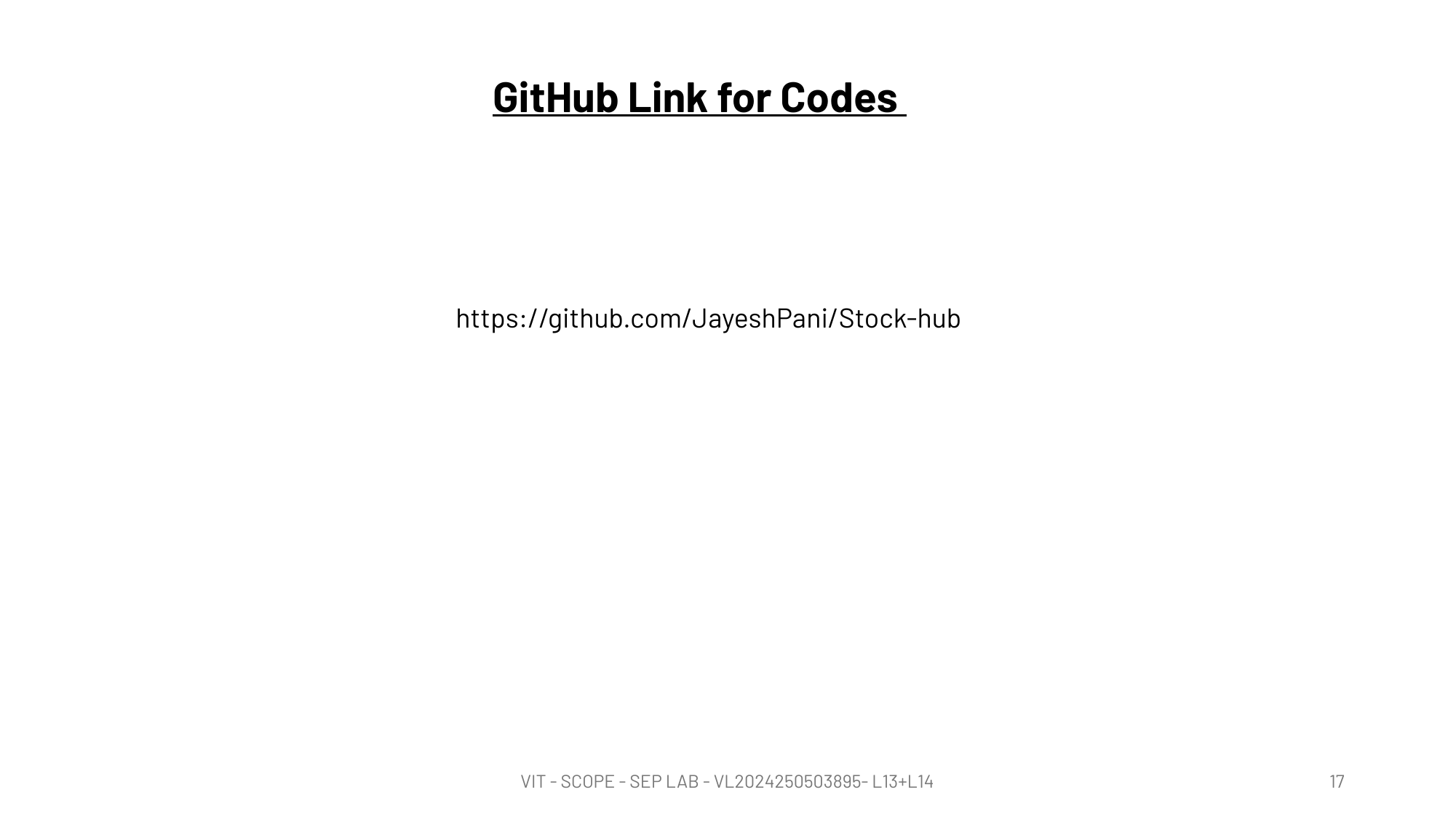

GitHub Link for Codes
https://github.com/JayeshPani/Stock-hub
VIT - SCOPE - SEP LAB - VL2024250503895- L13+L14
17